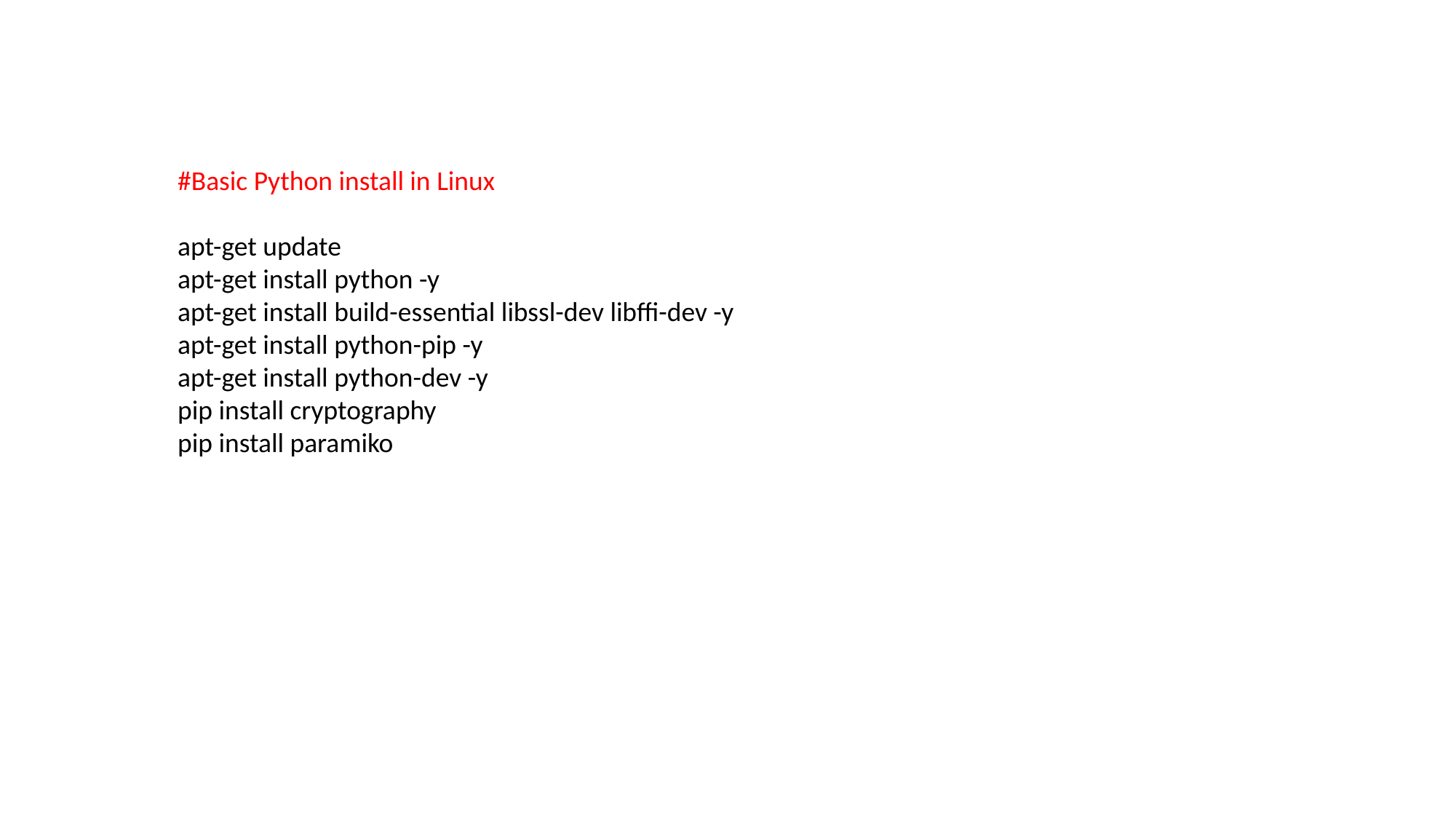

#Basic Python install in Linux

apt-get update
apt-get install python -y
apt-get install build-essential libssl-dev libffi-dev -y
apt-get install python-pip -y
apt-get install python-dev -y
pip install cryptography
pip install paramiko